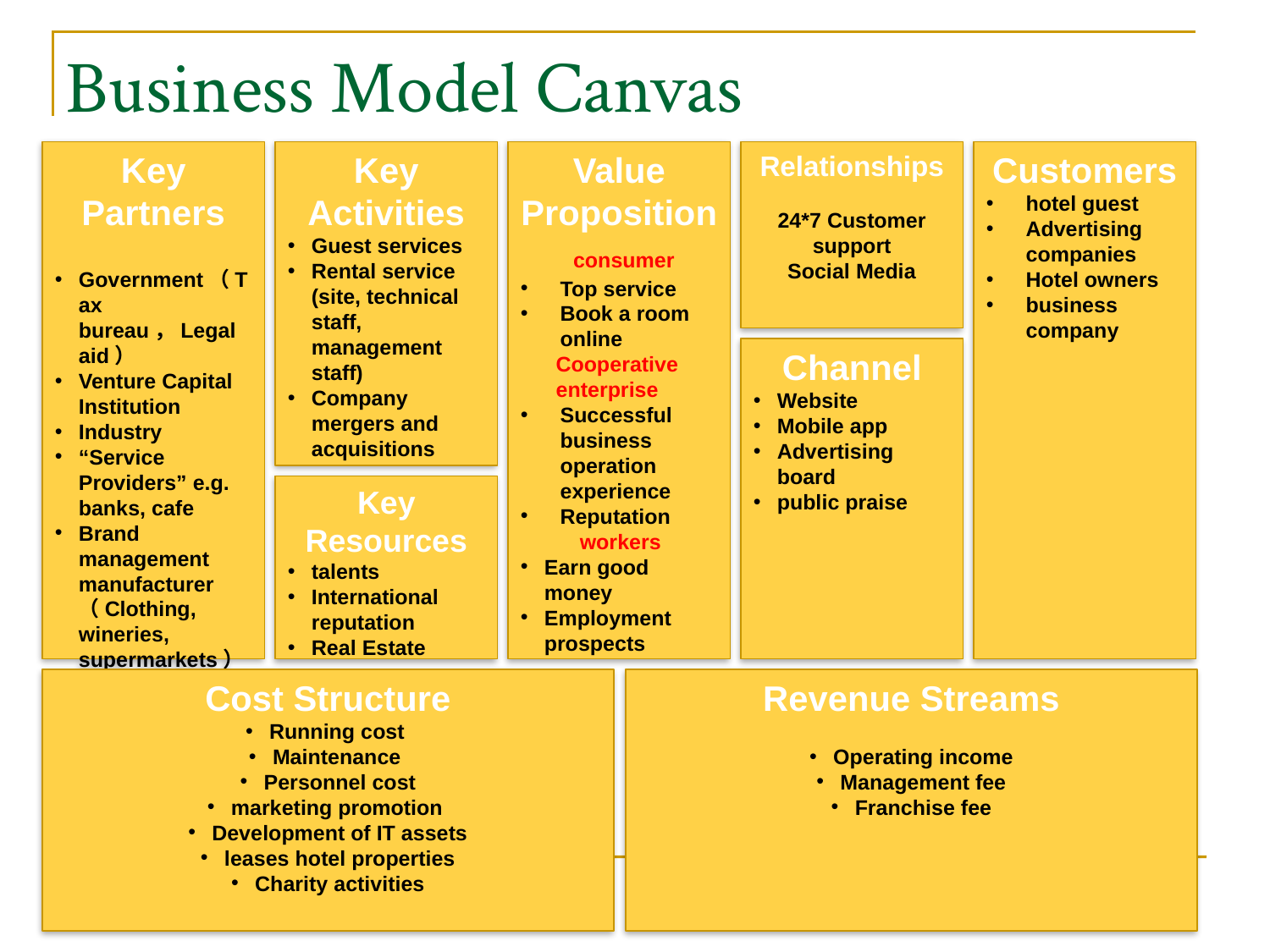

# Business Model Canvas
Relationships

24*7 Customer support
Social Media
Key Partners

Government（Tax bureau，Legal aid）
Venture Capital Institution
Industry
“Service Providers” e.g. banks, cafe
Brand management manufacturer（Clothing, wineries, supermarkets）

Key Activities
Guest services
Rental service (site, technical staff, management staff)
Company mergers and acquisitions
Value Proposition  consumer
Top service
Book a room online
      Cooperative
      enterprise
Successful business operation experience
Reputation
          workers
Earn good money
Employment prospects
Customers
hotel guest
Advertising companies
Hotel owners
business company

Channel
Website
Mobile app
Advertising board
public praise

Key Resources
talents
International reputation
Real Estate

Cost Structure
Running cost
Maintenance
Personnel cost
marketing promotion
Development of IT assets
leases hotel properties
Charity activities
Revenue Streams

Operating income
Management fee
Franchise fee